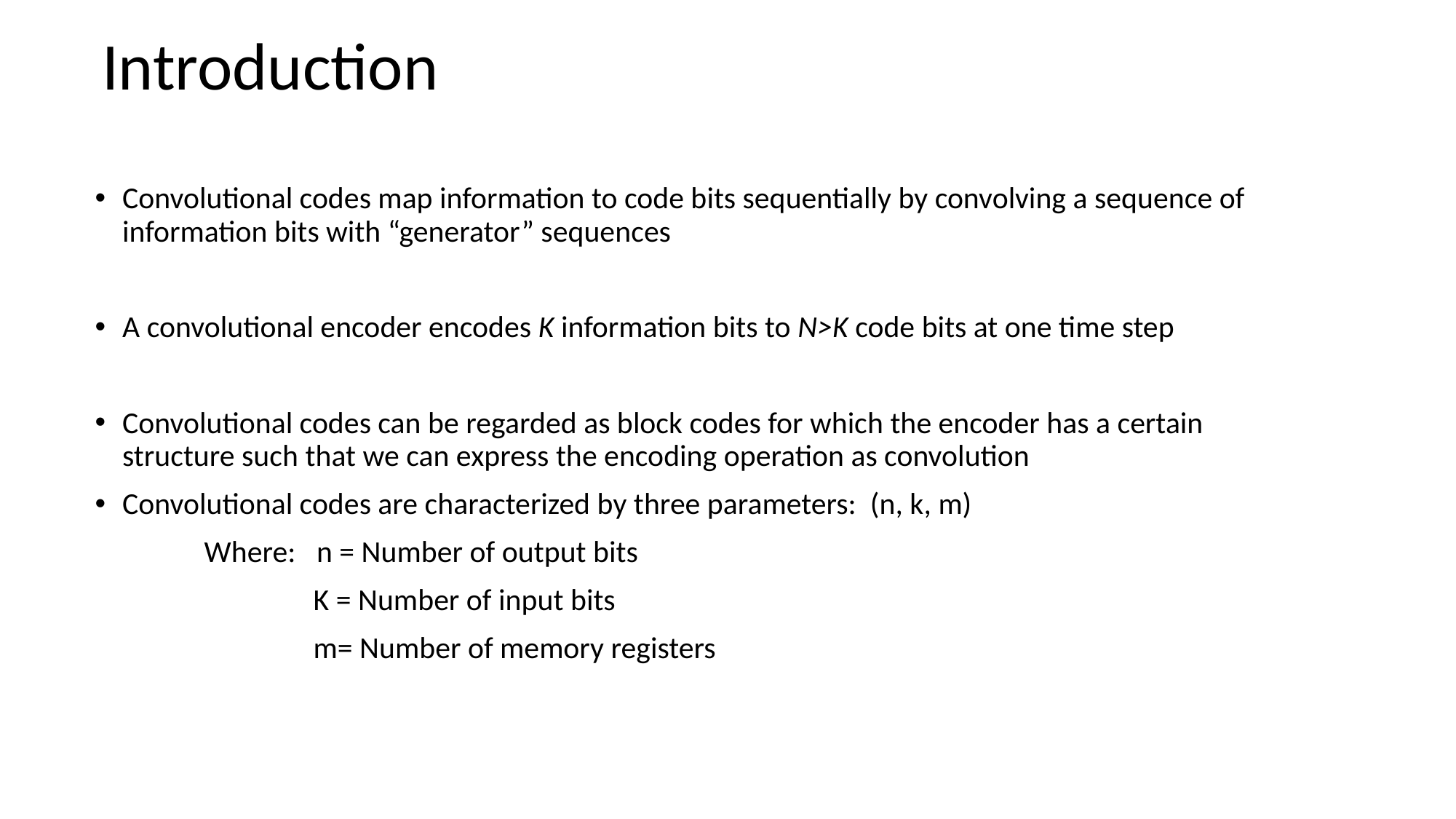

# Introduction
Convolutional codes map information to code bits sequentially by convolving a sequence of information bits with “generator” sequences

A convolutional encoder encodes K information bits to N>K code bits at one time step

Convolutional codes can be regarded as block codes for which the encoder has a certain structure such that we can express the encoding operation as convolution
Convolutional codes are characterized by three parameters:  (n, k, m)
	Where:   n = Number of output bits
		K = Number of input bits
		m= Number of memory registers